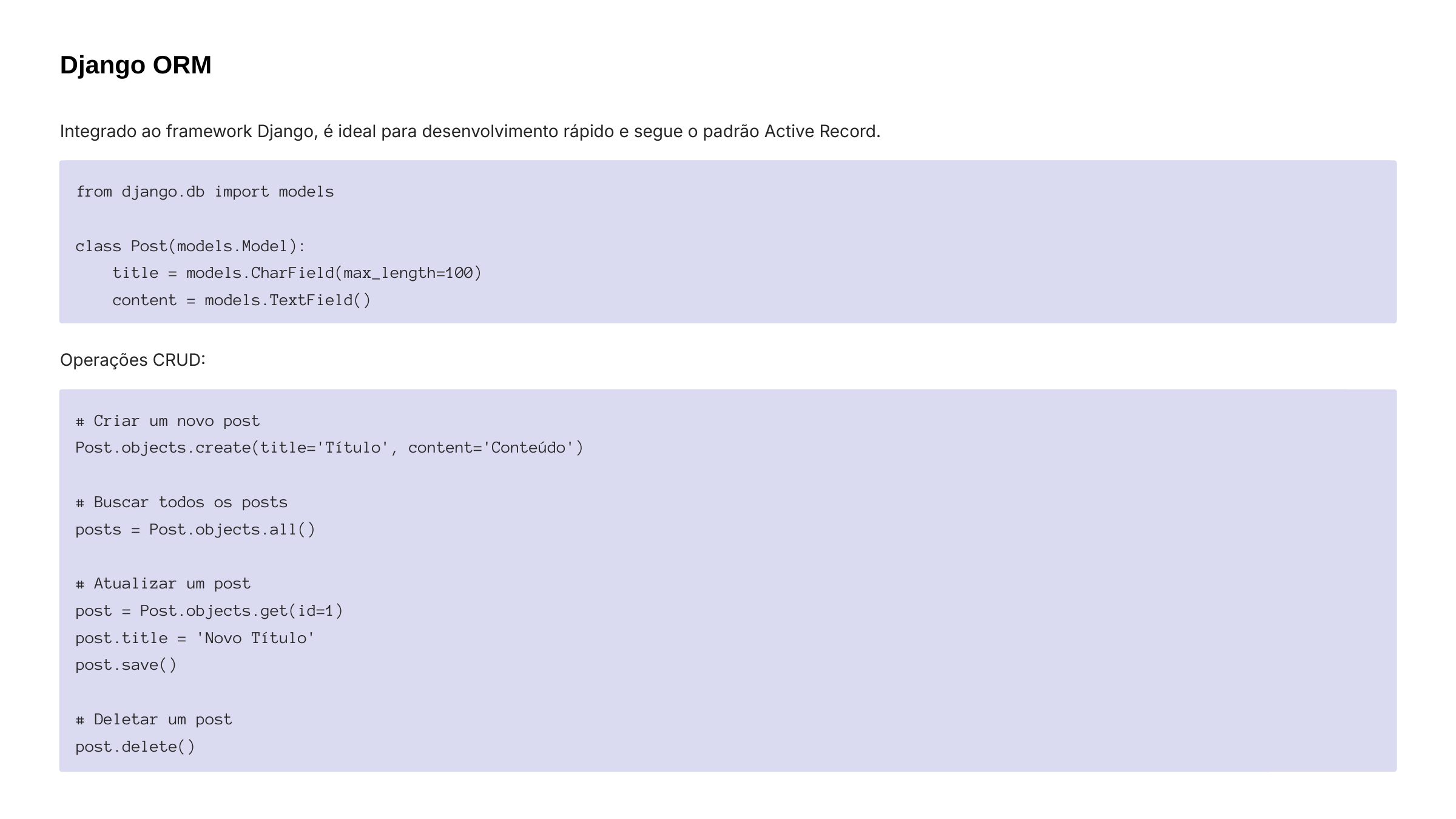

Django ORM
Integrado ao framework Django, é ideal para desenvolvimento rápido e segue o padrão Active Record.

from django.db import models

class Post(models.Model):
    title = models.CharField(max_length=100)
    content = models.TextField()
Operações CRUD:

# Criar um novo post
Post.objects.create(title='Título', content='Conteúdo')

# Buscar todos os posts
posts = Post.objects.all()

# Atualizar um post
post = Post.objects.get(id=1)
post.title = 'Novo Título'
post.save()

# Deletar um post
post.delete()